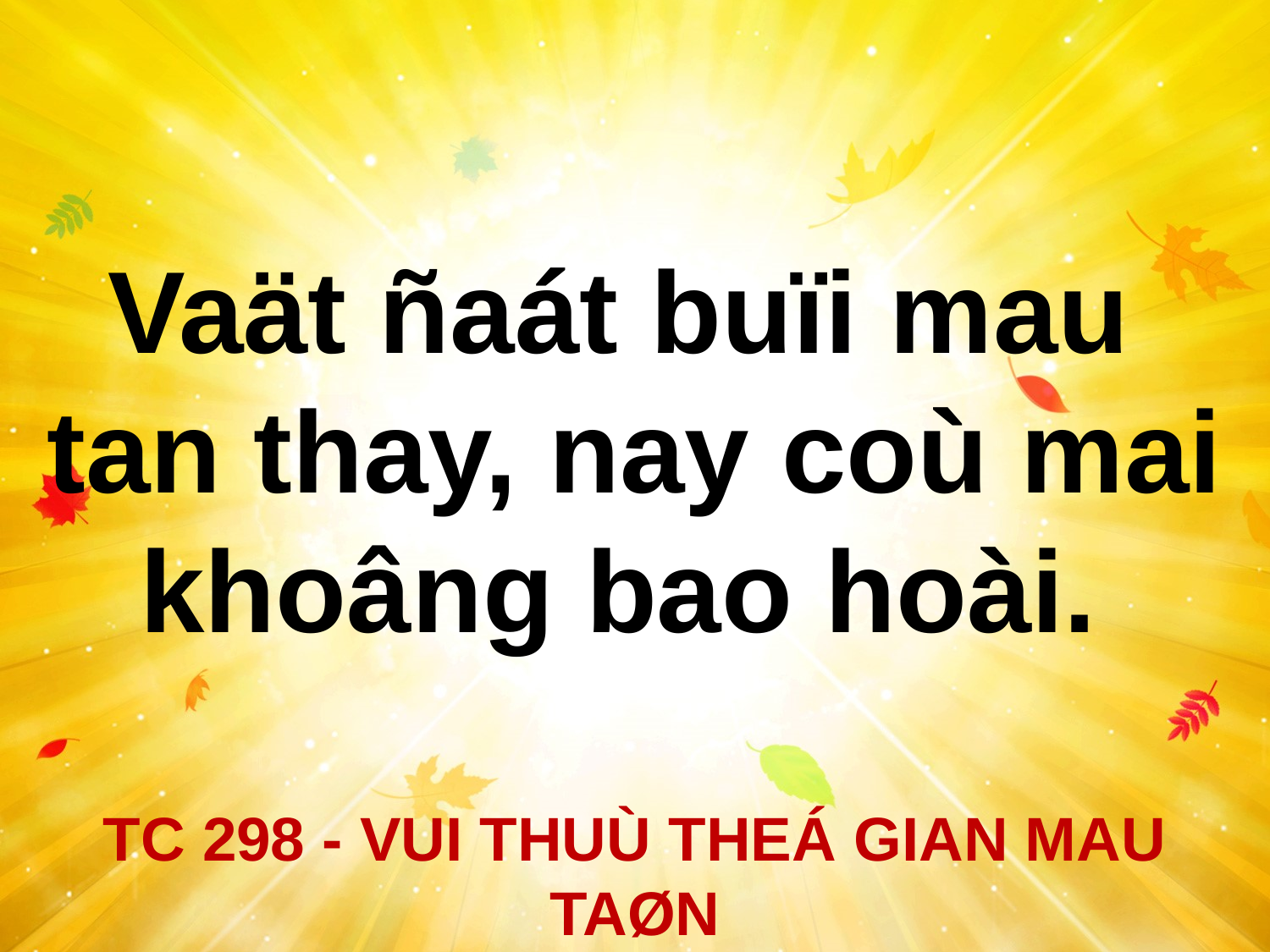

Vaät ñaát buïi mau
tan thay, nay coù mai khoâng bao hoài.
TC 298 - VUI THUÙ THEÁ GIAN MAU TAØN